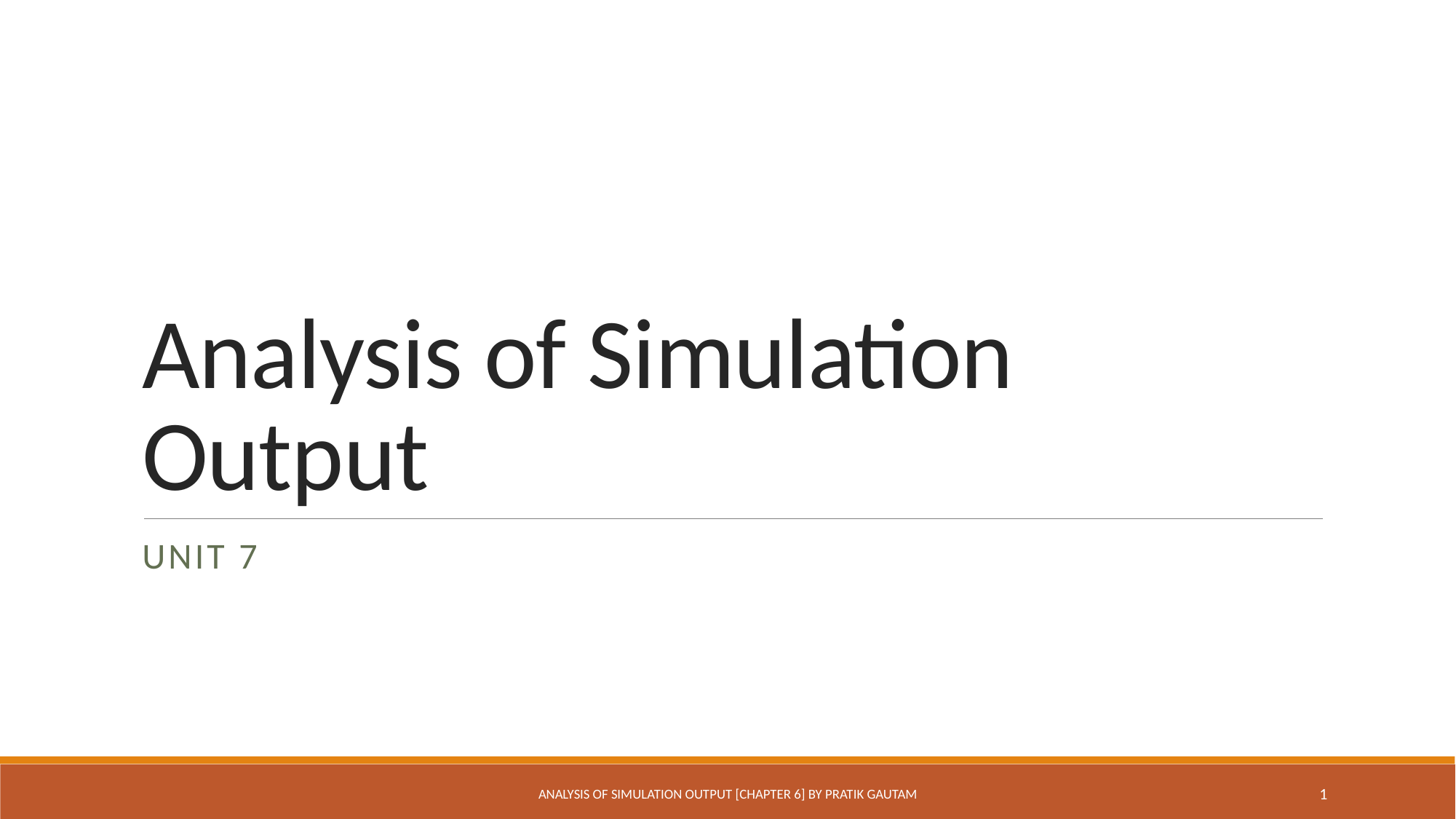

# Analysis of Simulation Output
Unit 7
Analysis of Simulation Output [Chapter 6] By Pratik Gautam
1